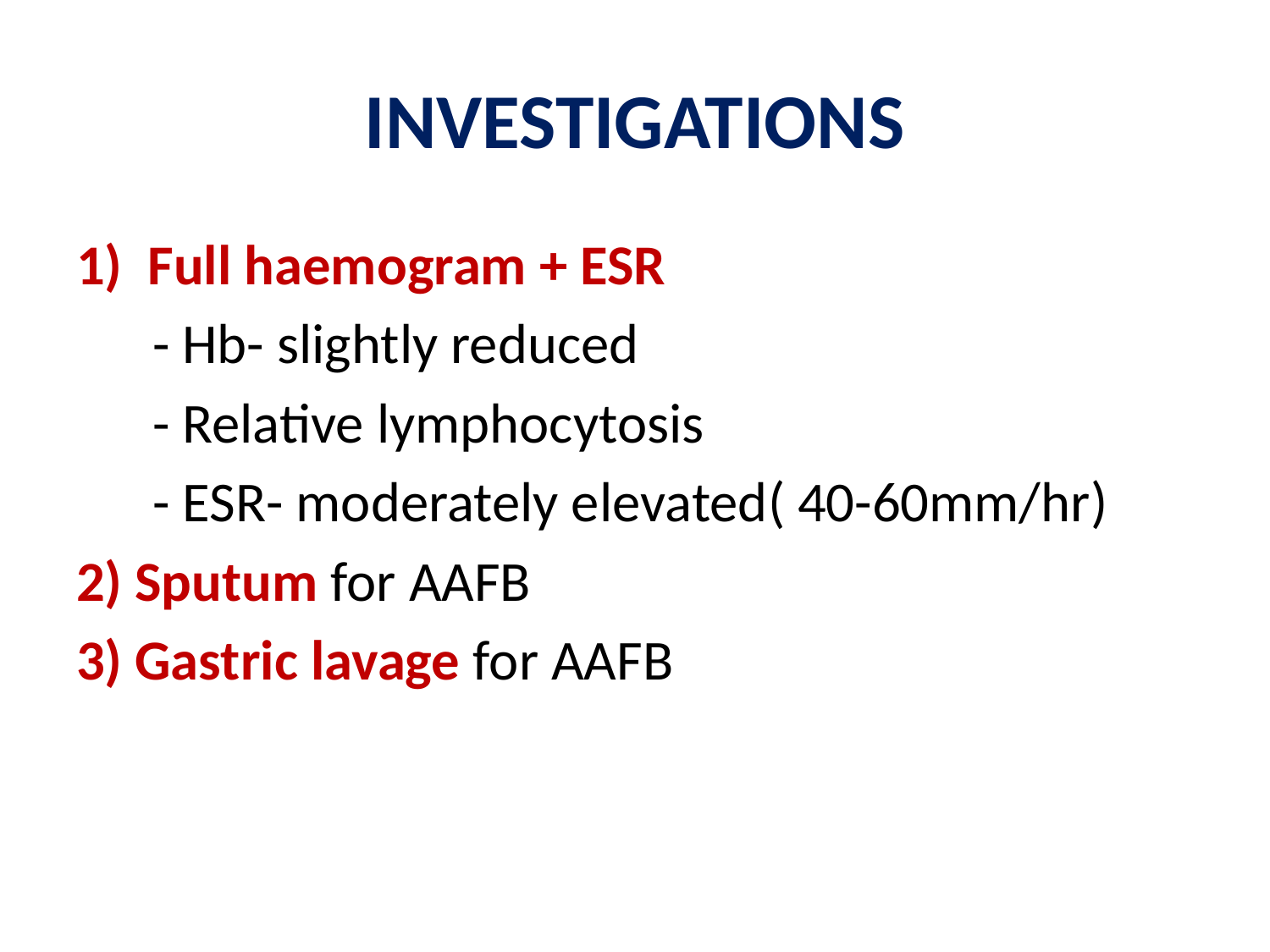

# INVESTIGATIONS
Full haemogram + ESR
      - Hb- slightly reduced
      - Relative lymphocytosis
      - ESR- moderately elevated( 40-60mm/hr)
2) Sputum for AAFB
3) Gastric lavage for AAFB